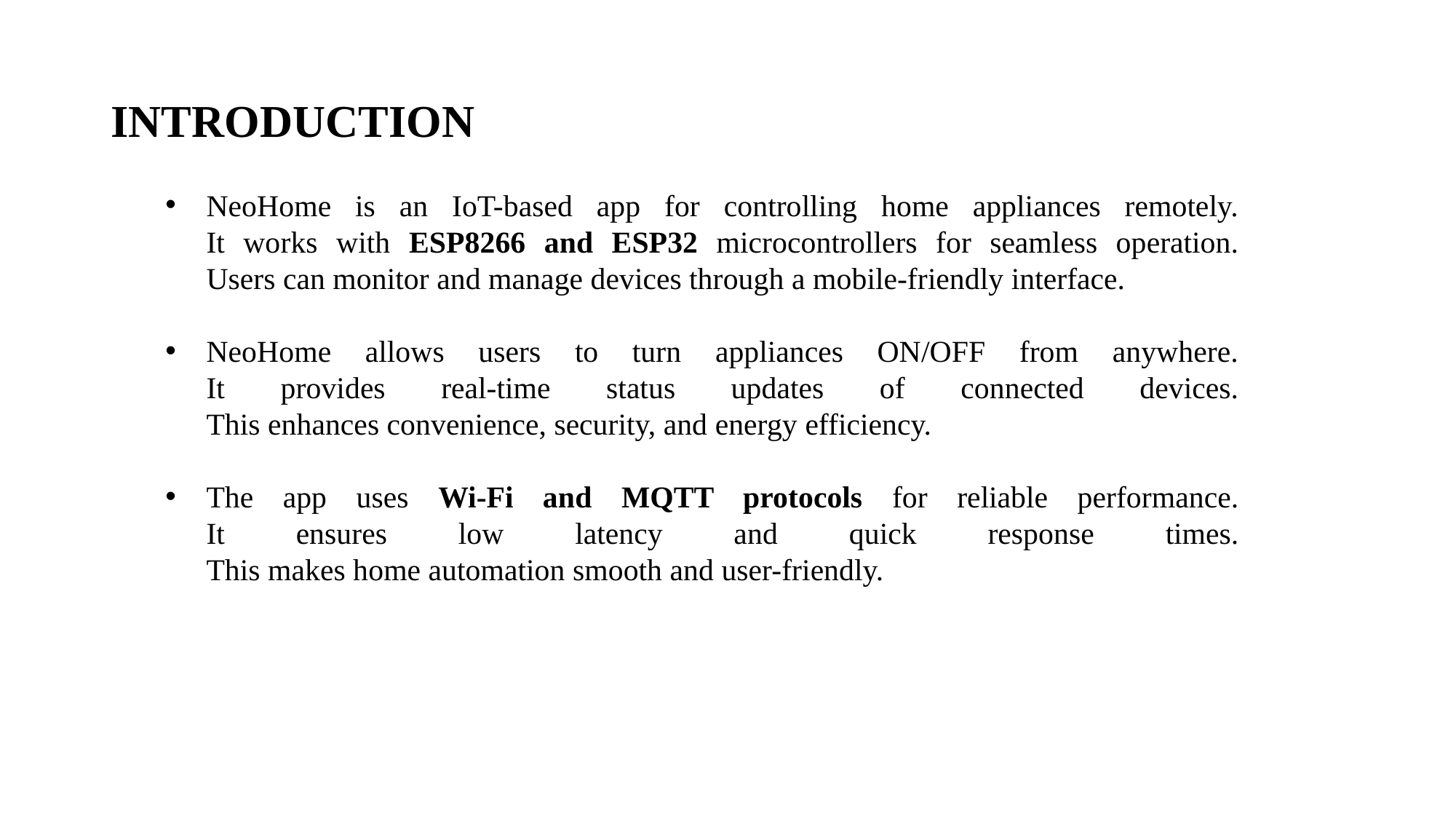

# INTRODUCTION
NeoHome is an IoT-based app for controlling home appliances remotely.
It works with ESP8266 and ESP32 microcontrollers for seamless operation.
Users can monitor and manage devices through a mobile-friendly interface.

NeoHome allows users to turn appliances ON/OFF from anywhere.
It provides real-time status updates of connected devices.
This enhances convenience, security, and energy efficiency.

The app uses Wi-Fi and MQTT protocols for reliable performance.
It ensures low latency and quick response times.
This makes home automation smooth and user-friendly.